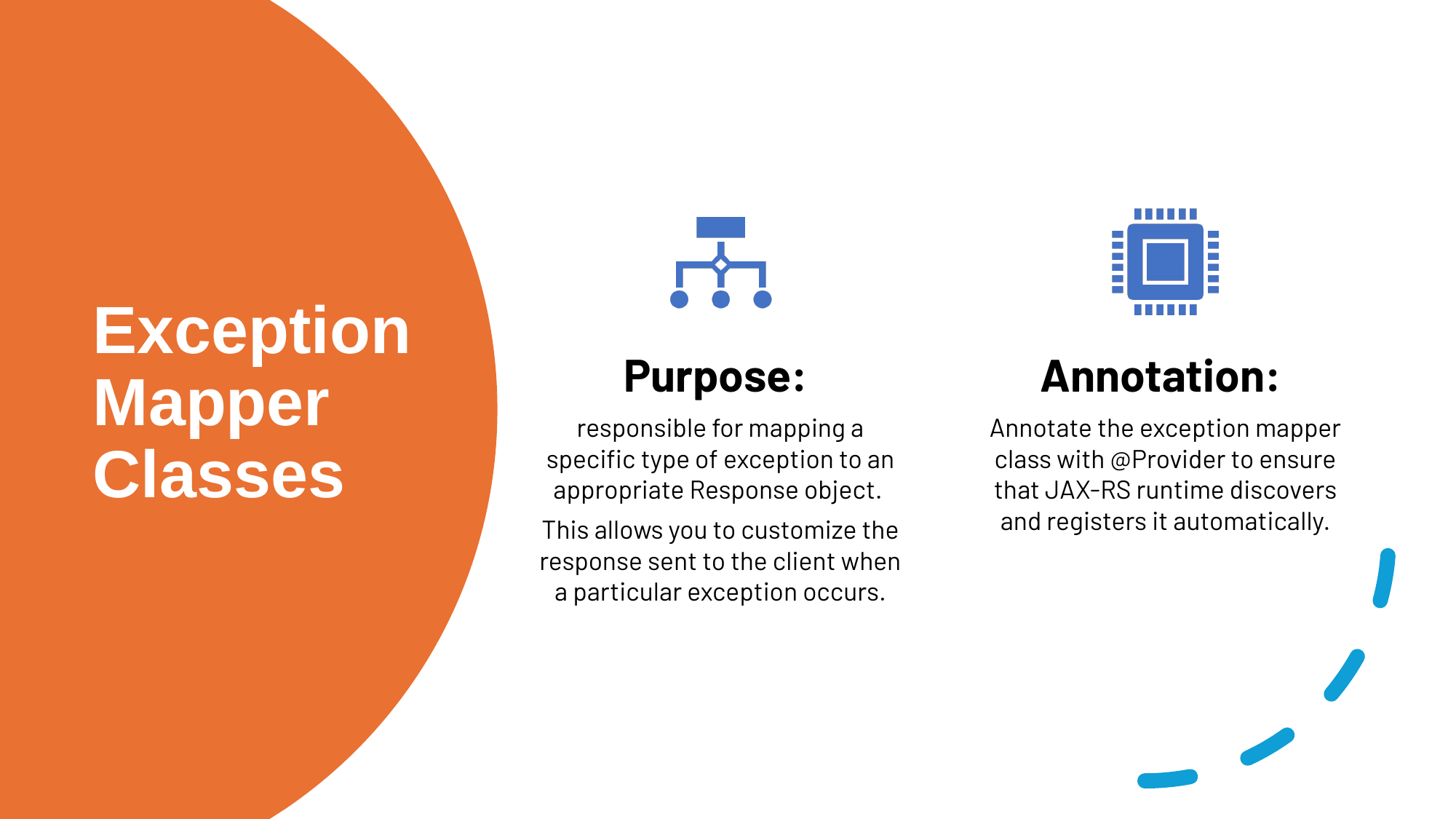

Purpose:
responsible for mapping a specific type of exception to an appropriate Response object.
This allows you to customize the response sent to the client when a particular exception occurs.
Annotation:
Annotate the exception mapper class with @Provider to ensure that JAX-RS runtime discovers and registers it automatically.
# Exception Mapper Classes